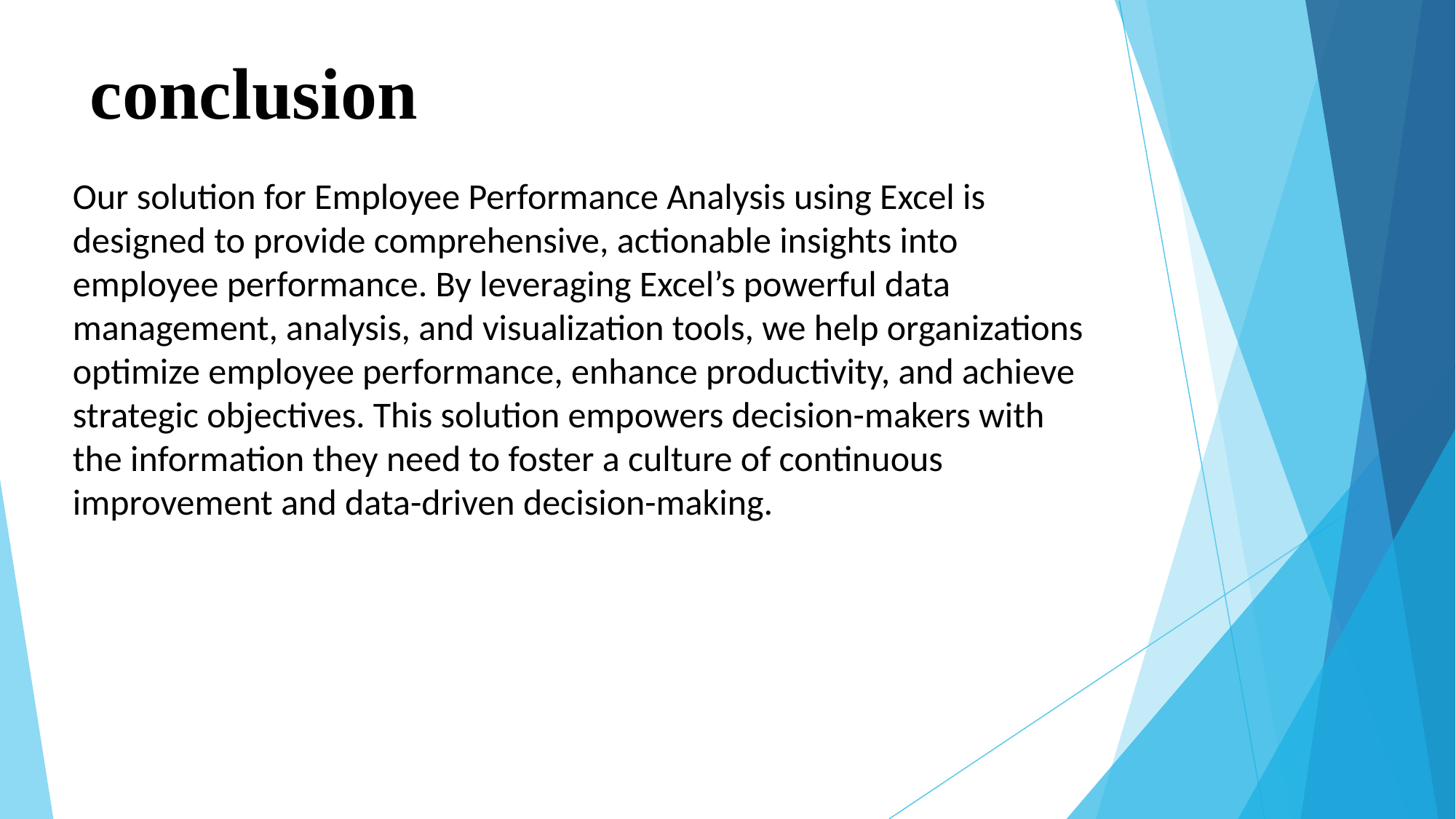

# conclusion
Our solution for Employee Performance Analysis using Excel is designed to provide comprehensive, actionable insights into employee performance. By leveraging Excel’s powerful data management, analysis, and visualization tools, we help organizations optimize employee performance, enhance productivity, and achieve strategic objectives. This solution empowers decision-makers with the information they need to foster a culture of continuous improvement and data-driven decision-making.